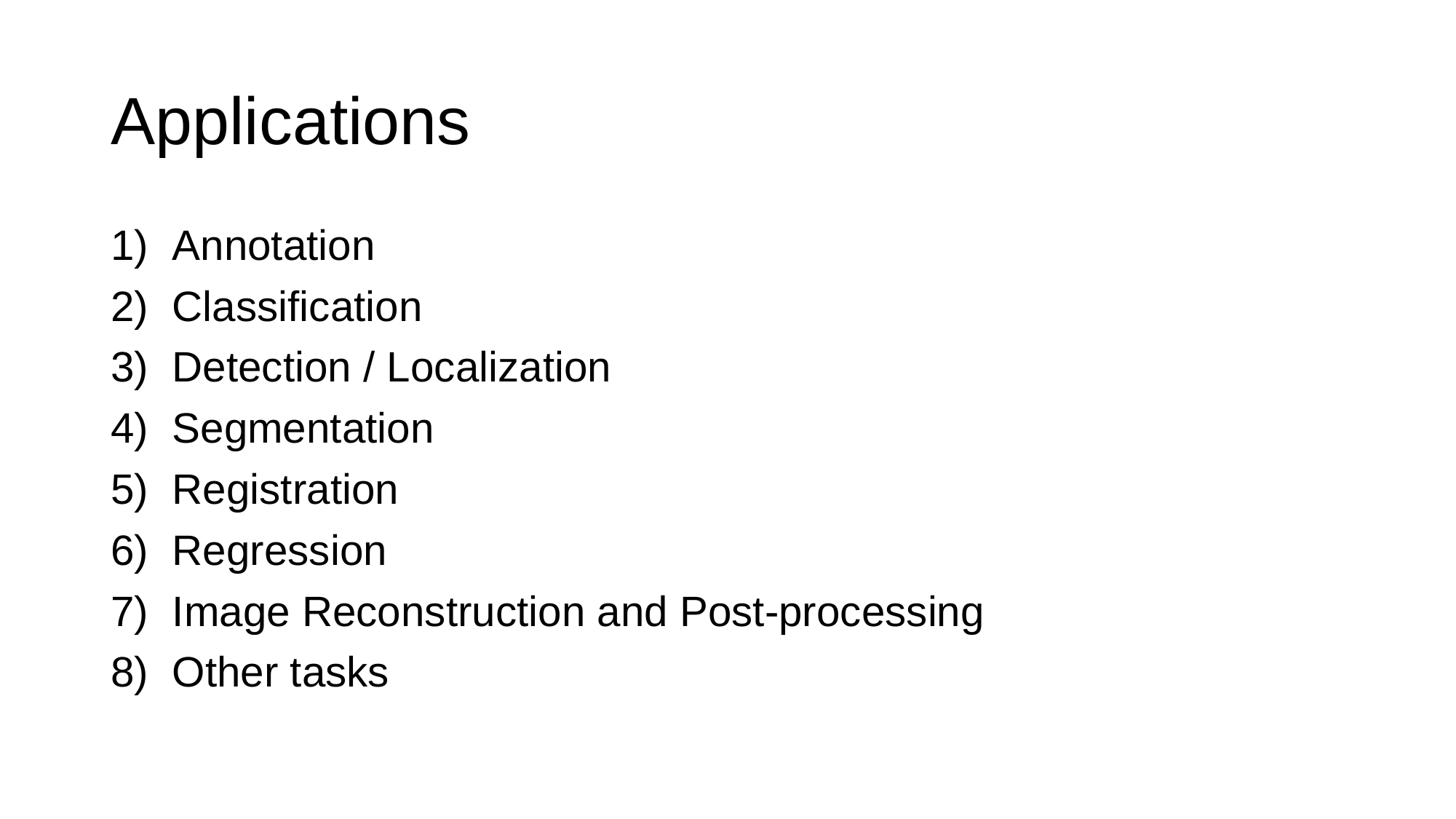

# Applications
Annotation
Classification
Detection / Localization
Segmentation
Registration
Regression
Image Reconstruction and Post-processing
Other tasks